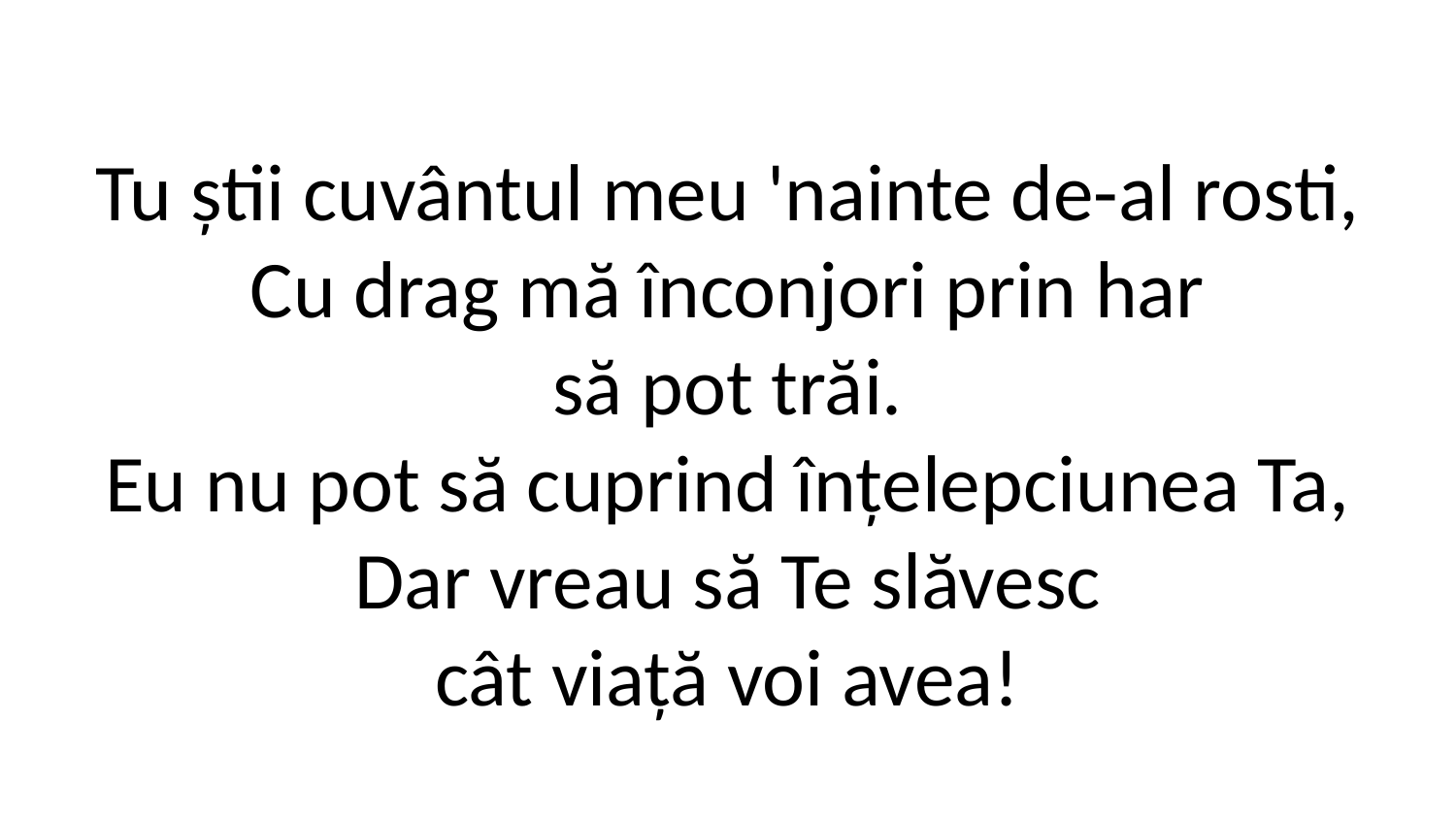

Tu știi cuvântul meu 'nainte de-al rosti,
Cu drag mă înconjori prin har
să pot trăi.
Eu nu pot să cuprind înțelepciunea Ta,
Dar vreau să Te slăvesc
cât viață voi avea!